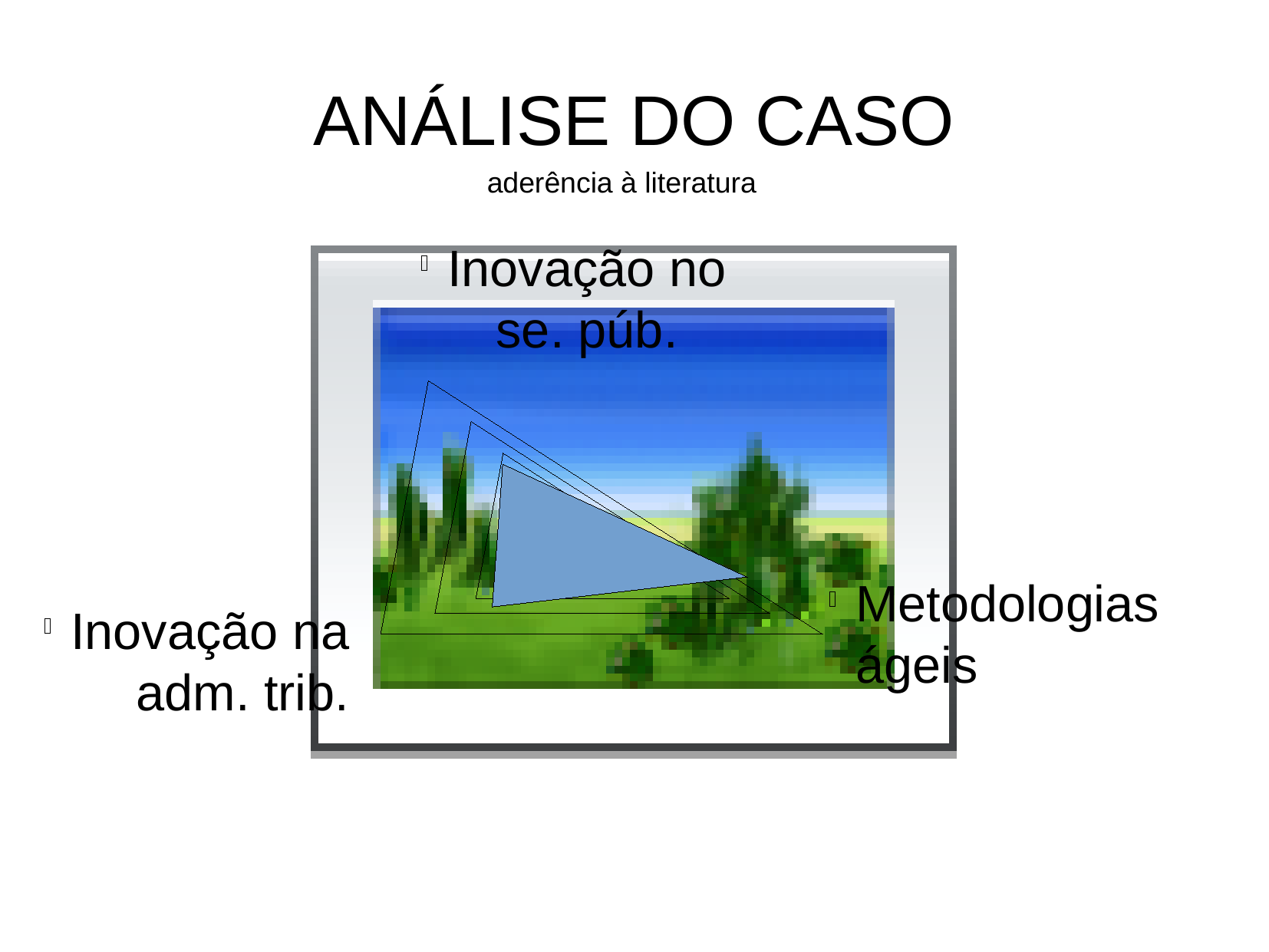

ANÁLISE DO CASO
aderência à literatura
Inovação no se. púb.

Metodologias ágeis
Inovação na adm. trib.